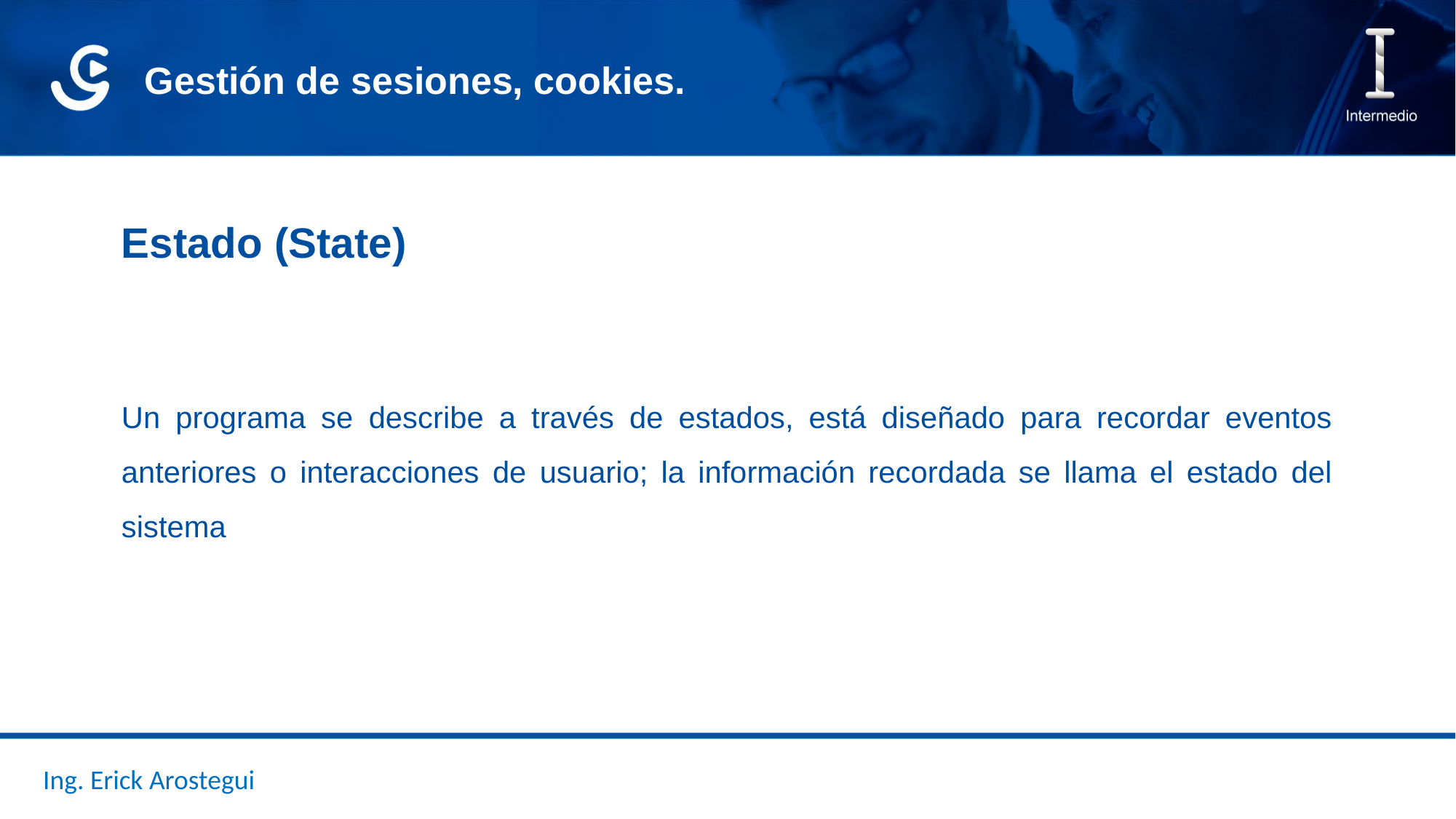

Gestión de sesiones, cookies.
Estado (State)
Un programa se describe a través de estados, está diseñado para recordar eventos anteriores o interacciones de usuario; la información recordada se llama el estado del sistema